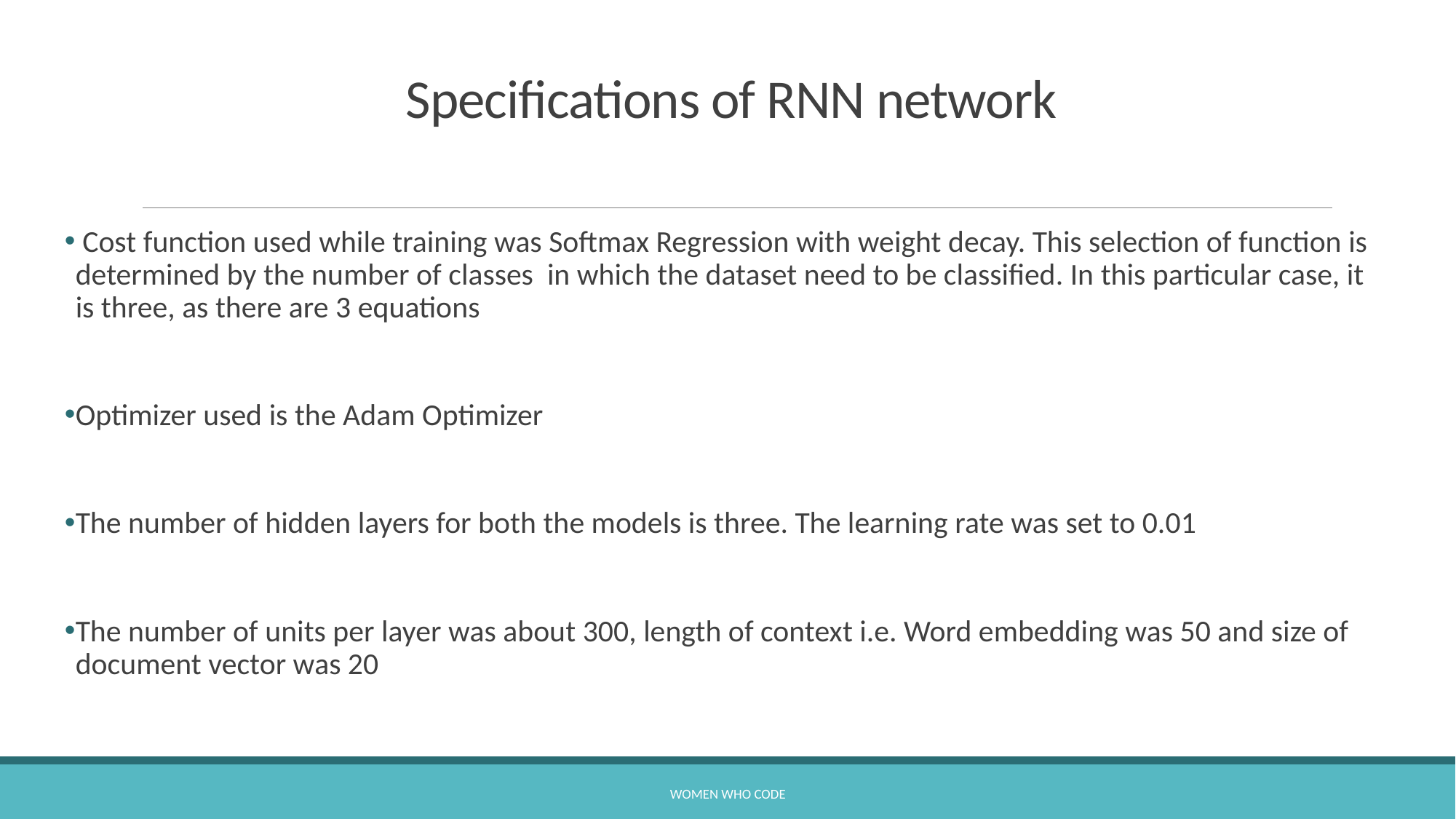

# Specifications of RNN network
 Cost function used while training was Softmax Regression with weight decay. This selection of function is determined by the number of classes  in which the dataset need to be classified. In this particular case, it is three, as there are 3 equations

Optimizer used is the Adam Optimizer

The number of hidden layers for both the models is three. The learning rate was set to 0.01

The number of units per layer was about 300, length of context i.e. Word embedding was 50 and size of document vector was 20

Women Who Code